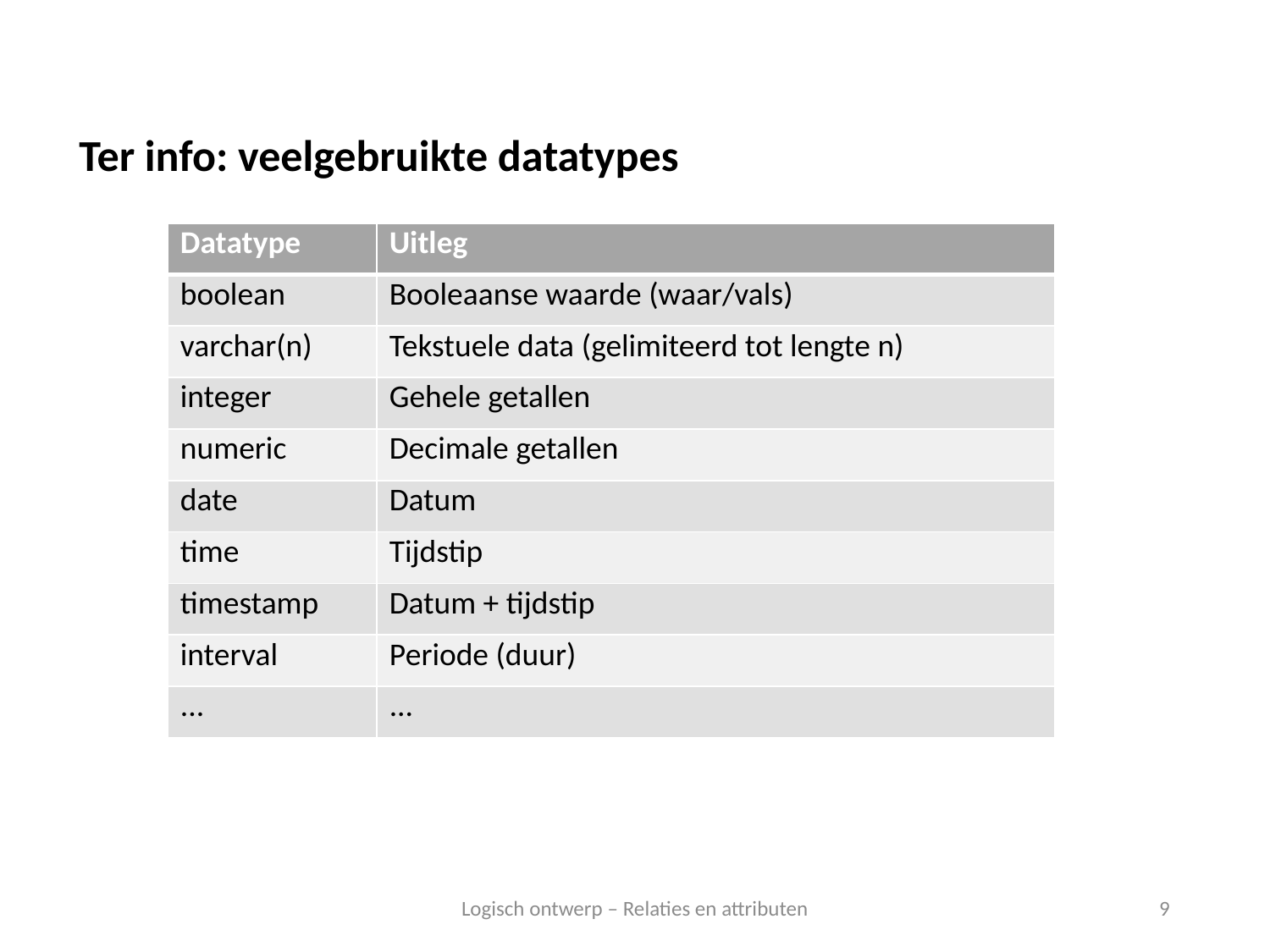

Ter info: veelgebruikte datatypes
| Datatype | Uitleg |
| --- | --- |
| boolean | Booleaanse waarde (waar/vals) |
| varchar(n) | Tekstuele data (gelimiteerd tot lengte n) |
| integer | Gehele getallen |
| numeric | Decimale getallen |
| date | Datum |
| time | Tijdstip |
| timestamp | Datum + tijdstip |
| interval | Periode (duur) |
| ... | ... |
Logisch ontwerp – Relaties en attributen
9